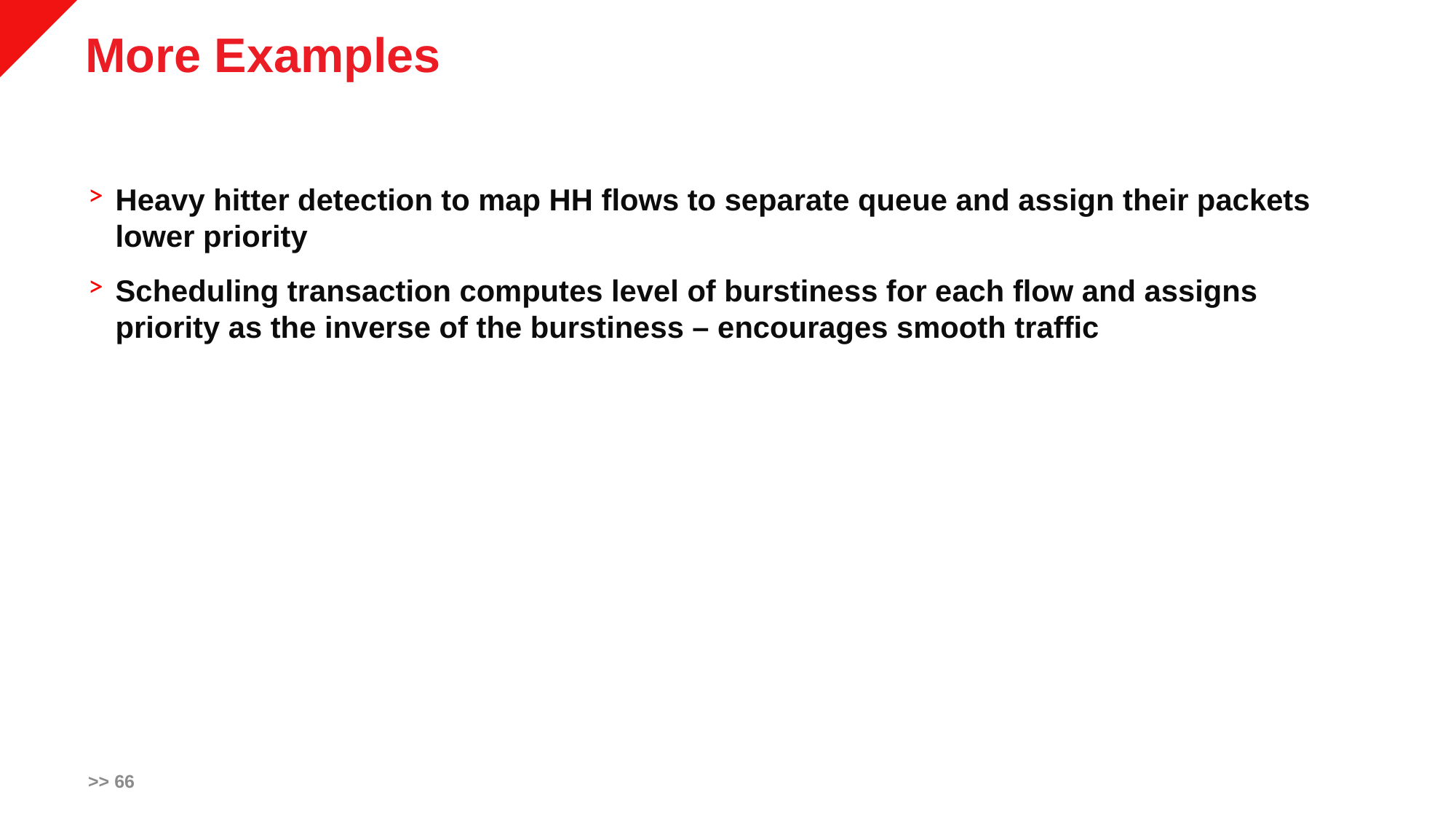

# More Examples
Heavy hitter detection to map HH flows to separate queue and assign their packets lower priority
Scheduling transaction computes level of burstiness for each flow and assigns priority as the inverse of the burstiness – encourages smooth traffic
>> 66